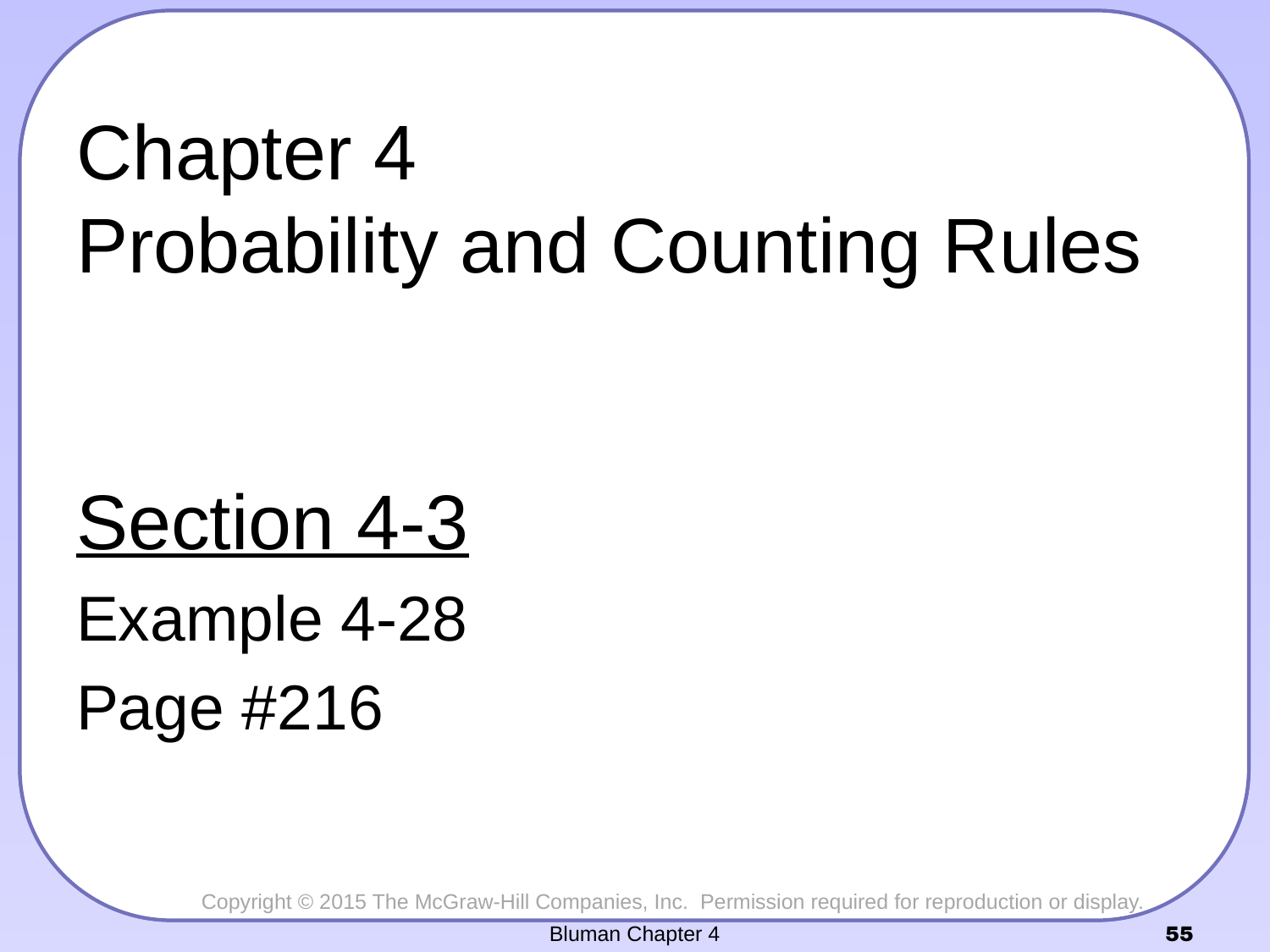

# Chapter 4 Probability and Counting Rules
Section 4-3
Example 4-28
Page #216
Bluman Chapter 4
55